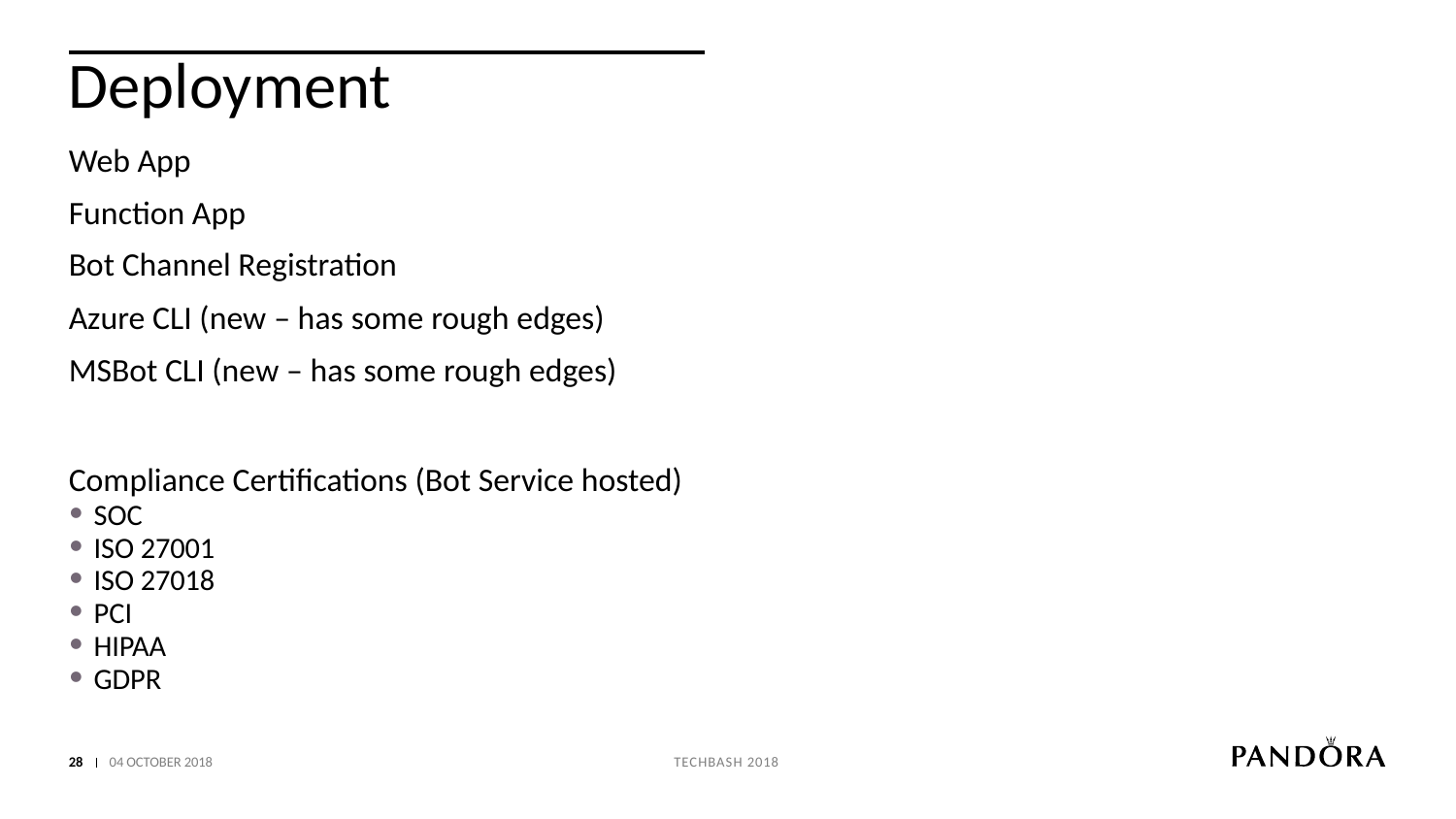

# Deployment
Web App

Function App

Bot Channel Registration

Azure CLI (new – has some rough edges)

MSBot CLI (new – has some rough edges)

Compliance Certifications (Bot Service hosted)
SOC
ISO 27001
ISO 27018
PCI
HIPAA
GDPR

28
04 October 2018
Techbash 2018